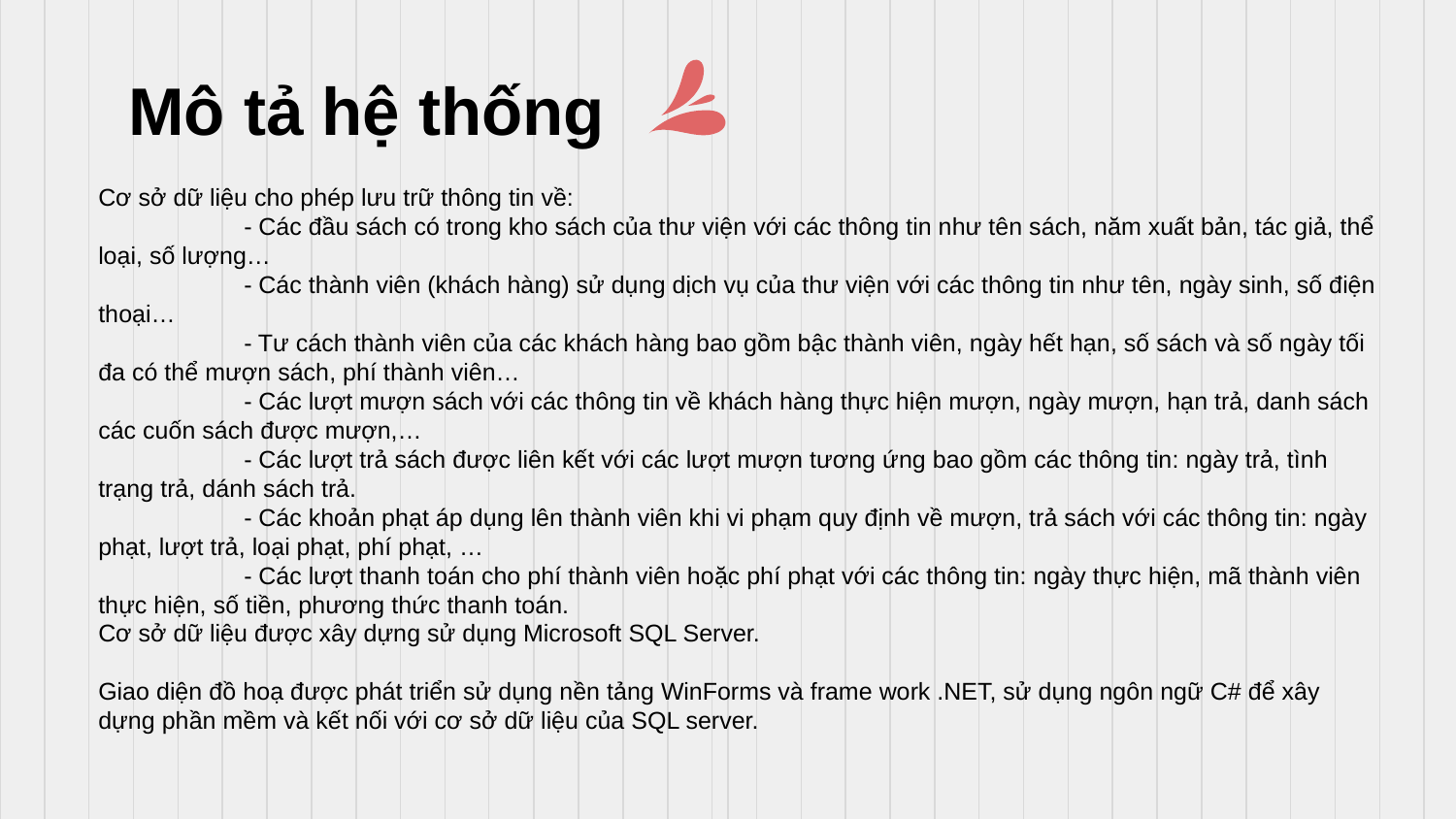

# Mô tả hệ thống

Cơ sở dữ liệu cho phép lưu trữ thông tin về:
	- Các đầu sách có trong kho sách của thư viện với các thông tin như tên sách, năm xuất bản, tác giả, thể loại, số lượng…
	- Các thành viên (khách hàng) sử dụng dịch vụ của thư viện với các thông tin như tên, ngày sinh, số điện thoại…
	- Tư cách thành viên của các khách hàng bao gồm bậc thành viên, ngày hết hạn, số sách và số ngày tối đa có thể mượn sách, phí thành viên…
	- Các lượt mượn sách với các thông tin về khách hàng thực hiện mượn, ngày mượn, hạn trả, danh sách các cuốn sách được mượn,…
	- Các lượt trả sách được liên kết với các lượt mượn tương ứng bao gồm các thông tin: ngày trả, tình trạng trả, dánh sách trả.
	- Các khoản phạt áp dụng lên thành viên khi vi phạm quy định về mượn, trả sách với các thông tin: ngày phạt, lượt trả, loại phạt, phí phạt, …
	- Các lượt thanh toán cho phí thành viên hoặc phí phạt với các thông tin: ngày thực hiện, mã thành viên thực hiện, số tiền, phương thức thanh toán.
Cơ sở dữ liệu được xây dựng sử dụng Microsoft SQL Server.

Giao diện đồ hoạ được phát triển sử dụng nền tảng WinForms và frame work .NET, sử dụng ngôn ngữ C# để xây dựng phần mềm và kết nối với cơ sở dữ liệu của SQL server.